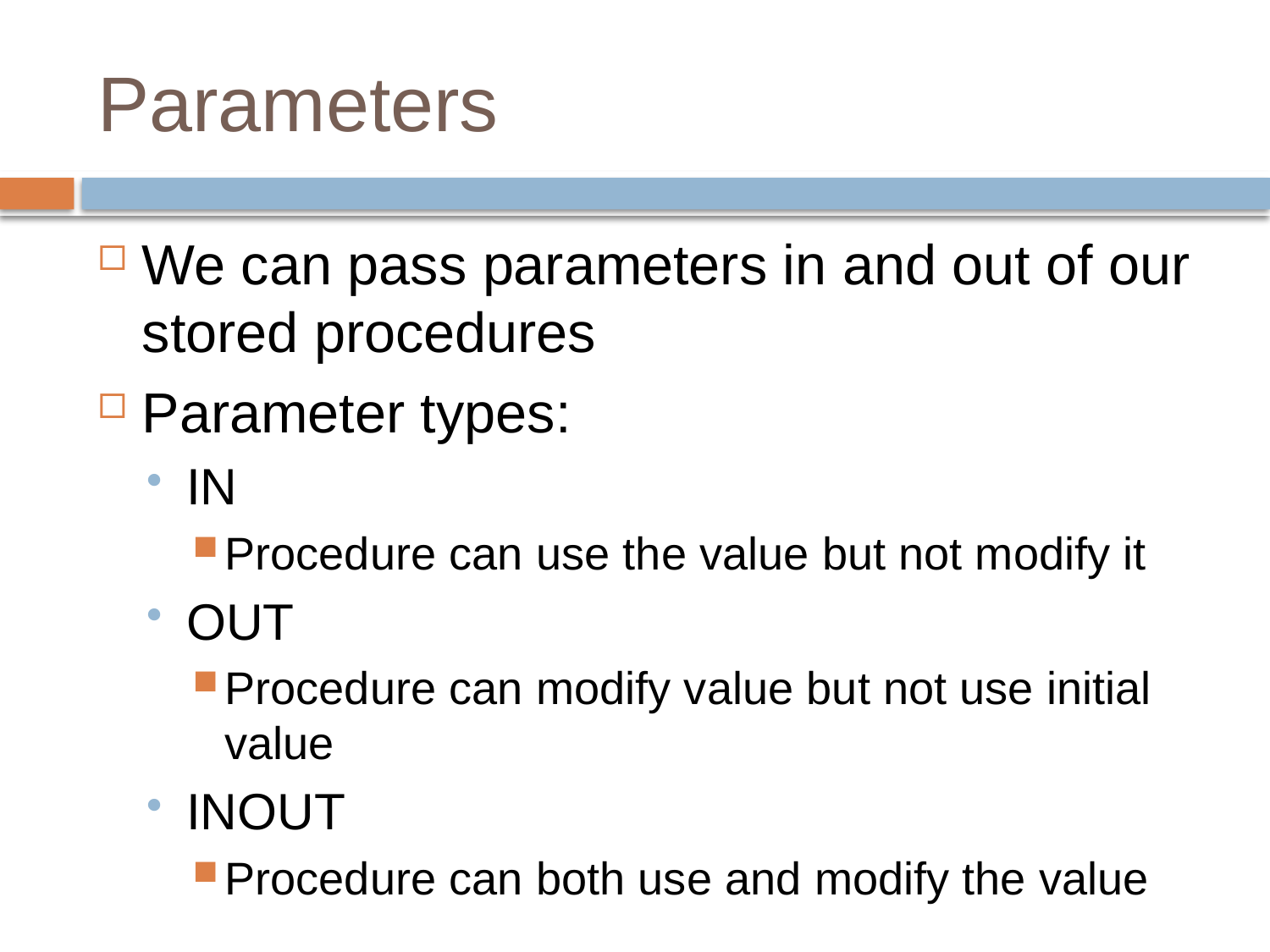

# Parameters
We can pass parameters in and out of our stored procedures
Parameter types:
IN
Procedure can use the value but not modify it
OUT
Procedure can modify value but not use initial value
INOUT
Procedure can both use and modify the value